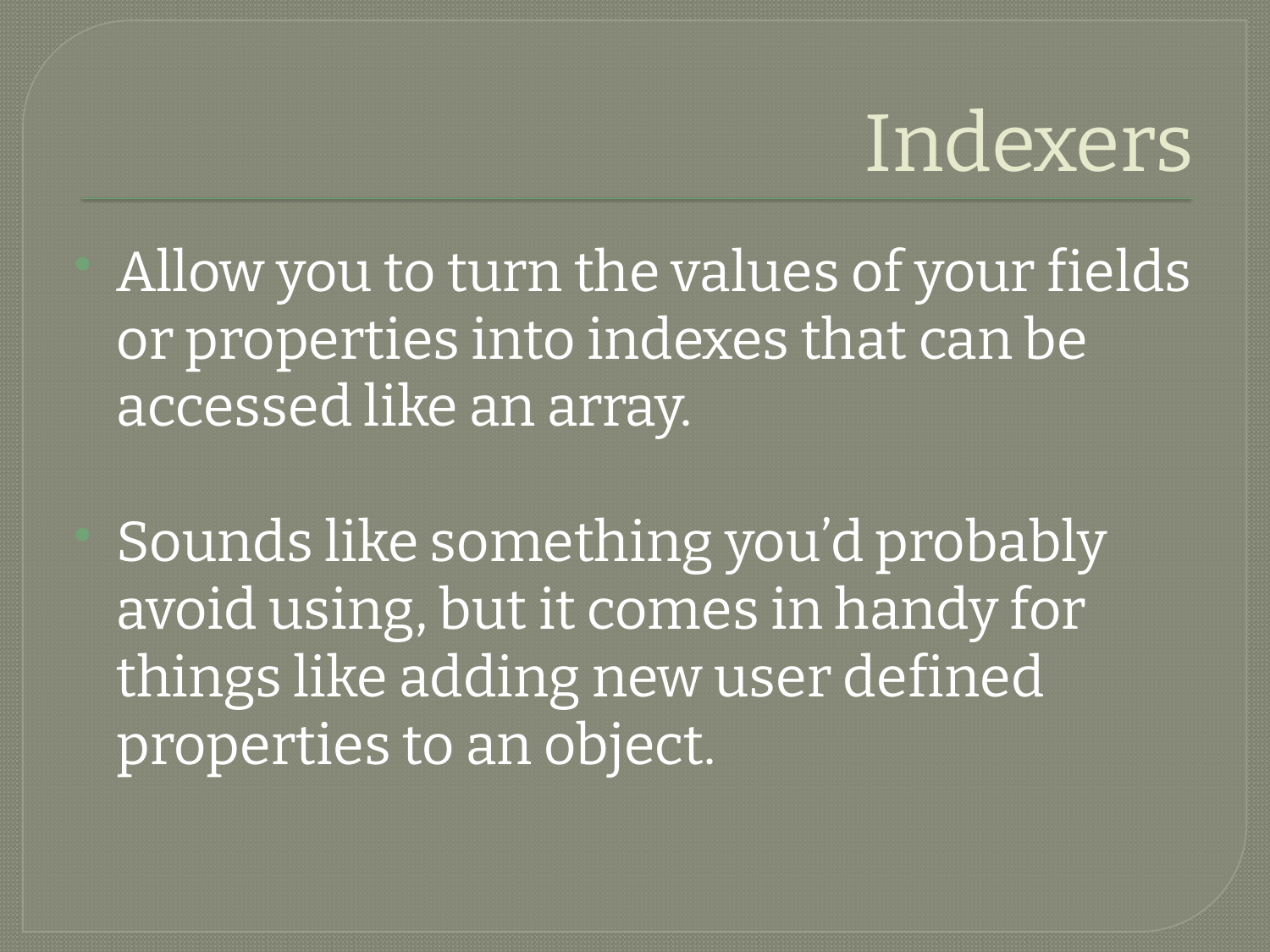

# Indexers
Allow you to turn the values of your fields or properties into indexes that can be accessed like an array.

Sounds like something you’d probably avoid using, but it comes in handy for things like adding new user defined properties to an object.